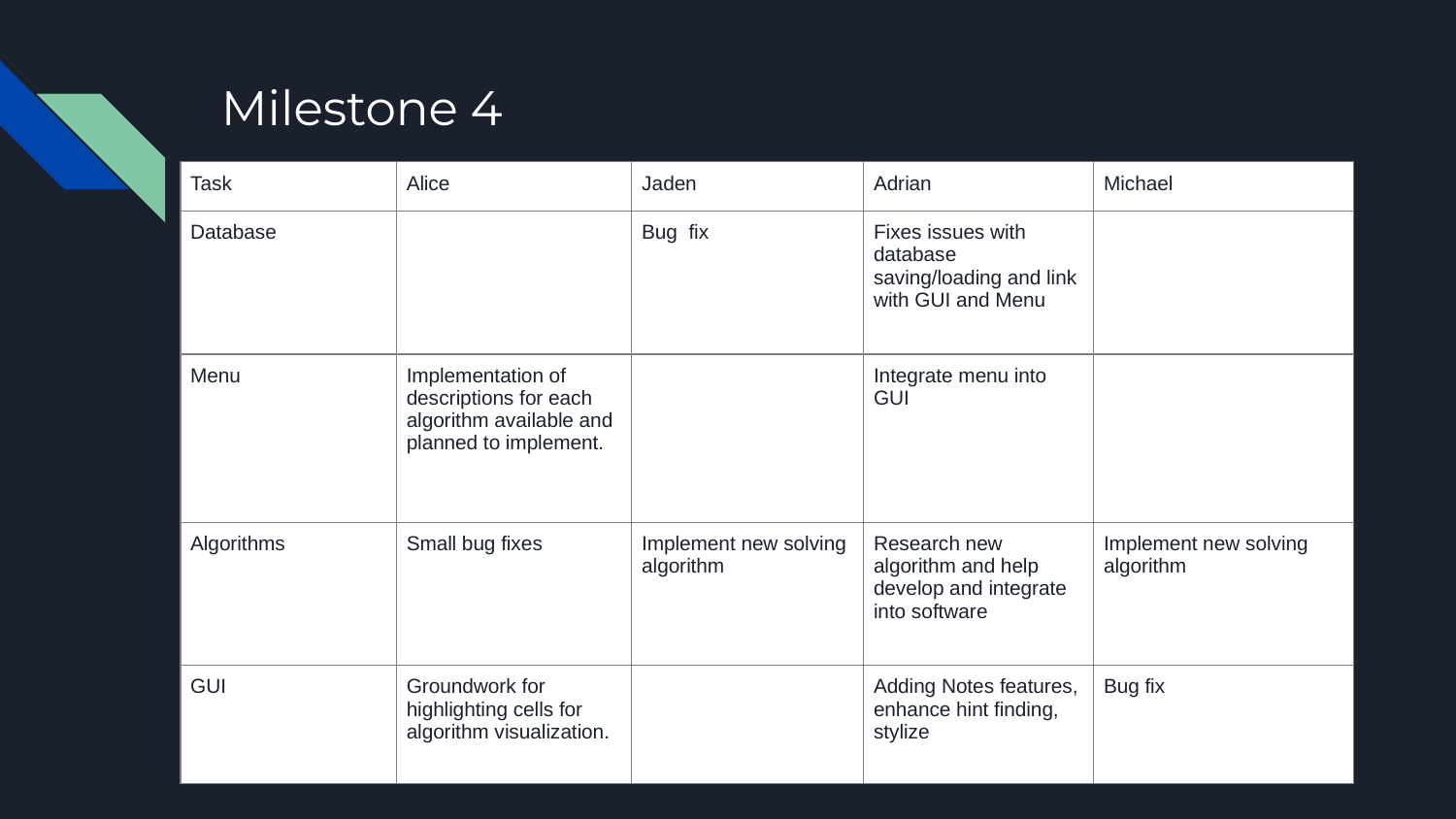

# Milestone 4
| Task | Alice | Jaden | Adrian | Michael |
| --- | --- | --- | --- | --- |
| Database |  | Bug fix | Fixes issues with database saving/loading and link with GUI and Menu |  |
| Menu | Implementation of descriptions for each algorithm available and planned to implement. |  | Integrate menu into GUI |  |
| Algorithms | Small bug fixes | Implement new solving algorithm | Research new algorithm and help develop and integrate into software | Implement new solving algorithm |
| GUI | Groundwork for highlighting cells for algorithm visualization. |  | Adding Notes features, enhance hint finding, stylize | Bug fix |